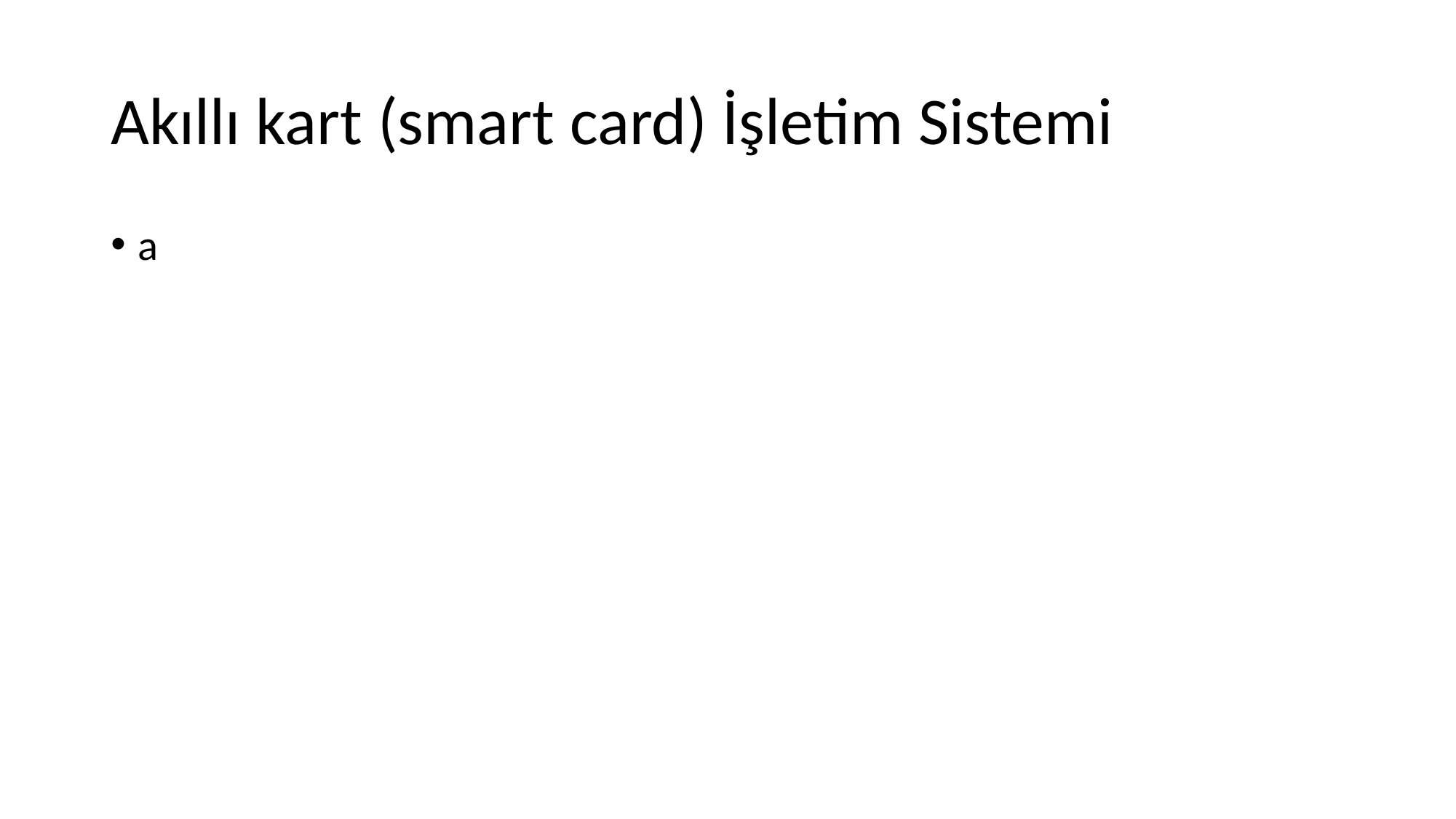

# Akıllı kart (smart card) İşletim Sistemi
a